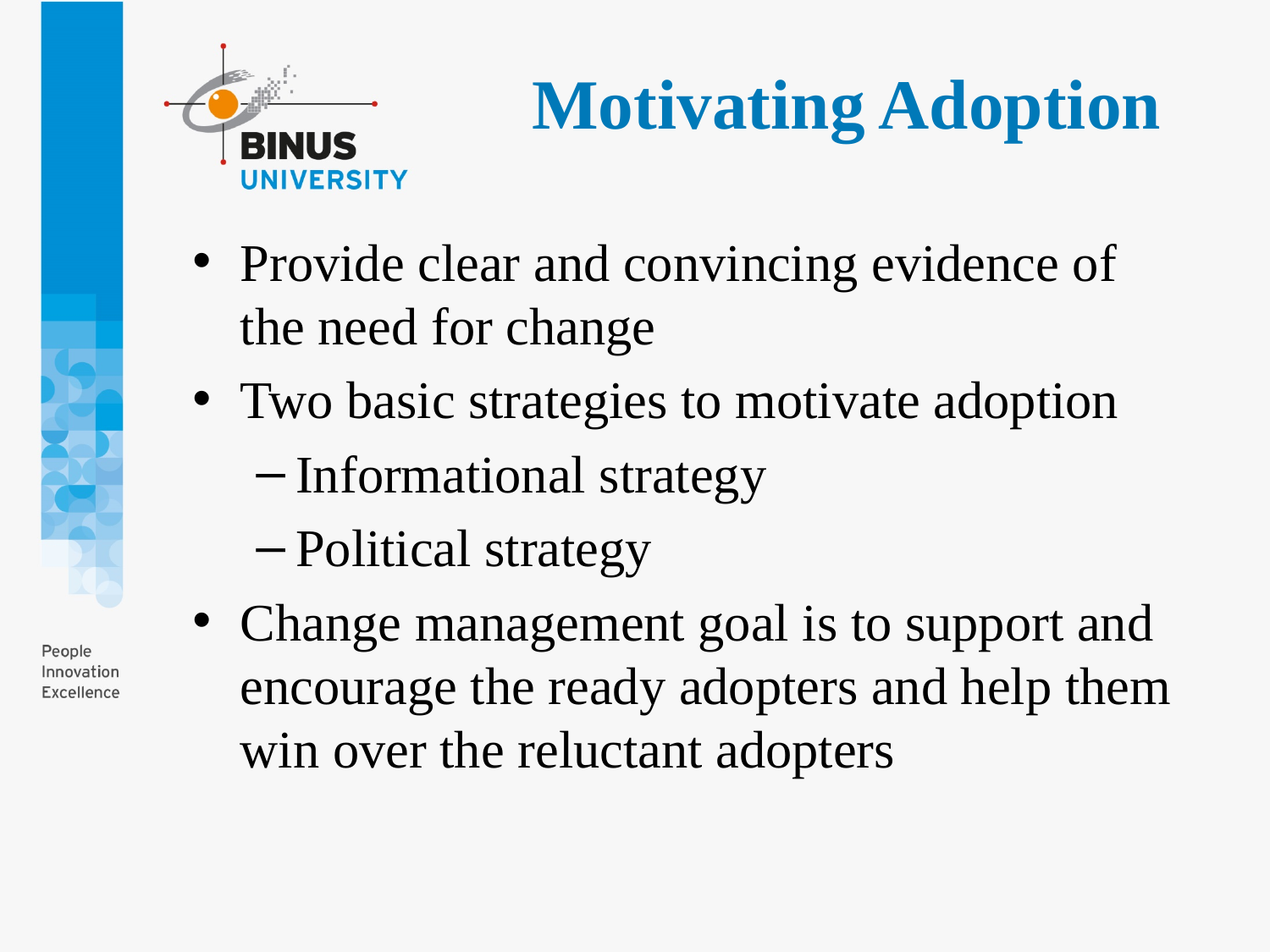

# Motivating Adoption
Provide clear and convincing evidence of the need for change
Two basic strategies to motivate adoption
Informational strategy
Political strategy
Change management goal is to support and encourage the ready adopters and help them win over the reluctant adopters